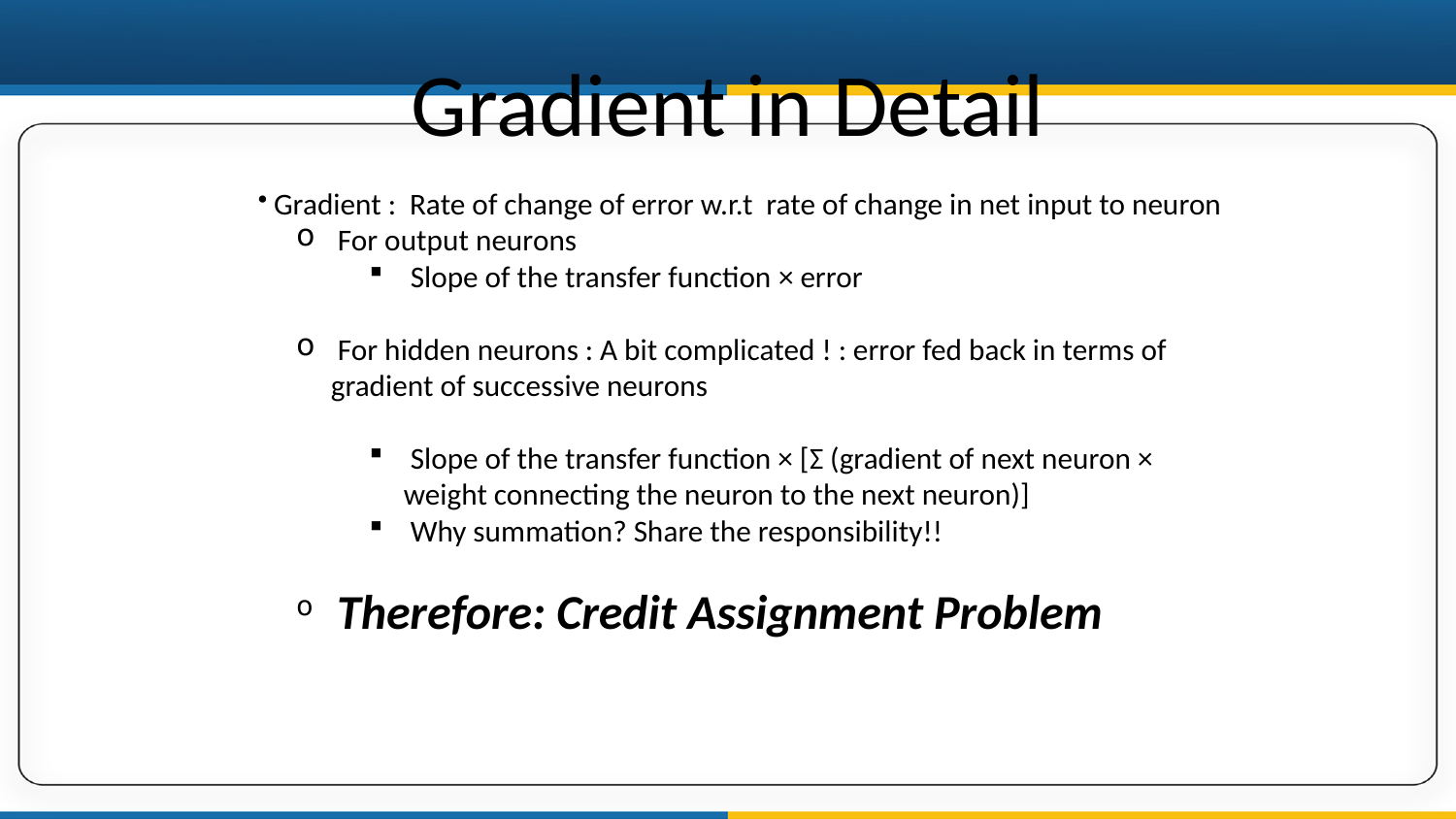

# Gradient in Detail
 Gradient :  Rate of change of error w.r.t  rate of change in net input to neuron
 For output neurons
 Slope of the transfer function × error

 For hidden neurons : A bit complicated ! : error fed back in terms of gradient of successive neurons

 Slope of the transfer function × [Σ (gradient of next neuron × weight connecting the neuron to the next neuron)]
 Why summation? Share the responsibility!!

 Therefore: Credit Assignment Problem